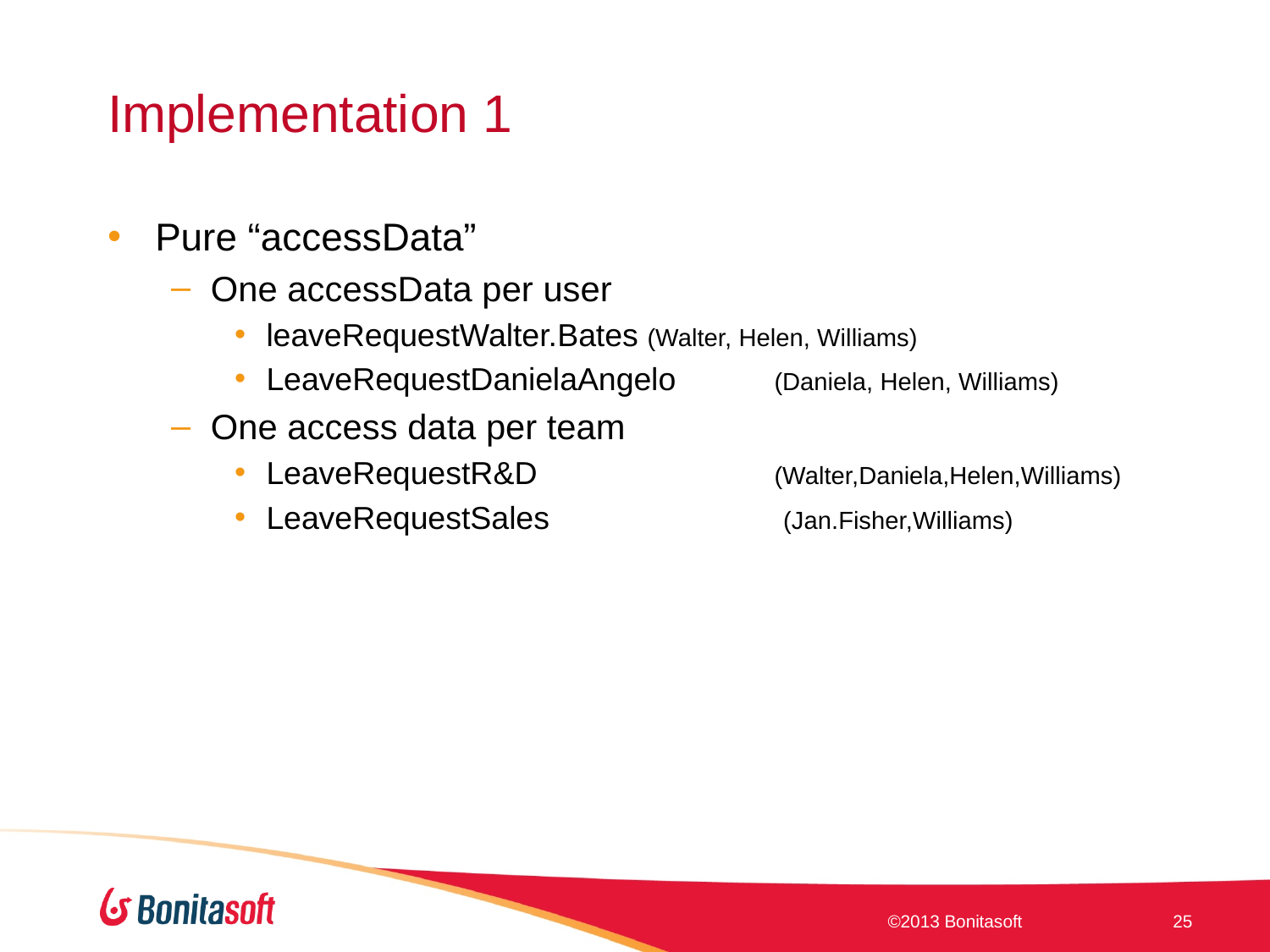

# Implementation 1
Pure “accessData”
One accessData per user
leaveRequestWalter.Bates	(Walter, Helen, Williams)
LeaveRequestDanielaAngelo	(Daniela, Helen, Williams)
One access data per team
LeaveRequestR&D		(Walter,Daniela,Helen,Williams)
LeaveRequestSales		 (Jan.Fisher,Williams)
©2013 Bonitasoft
25